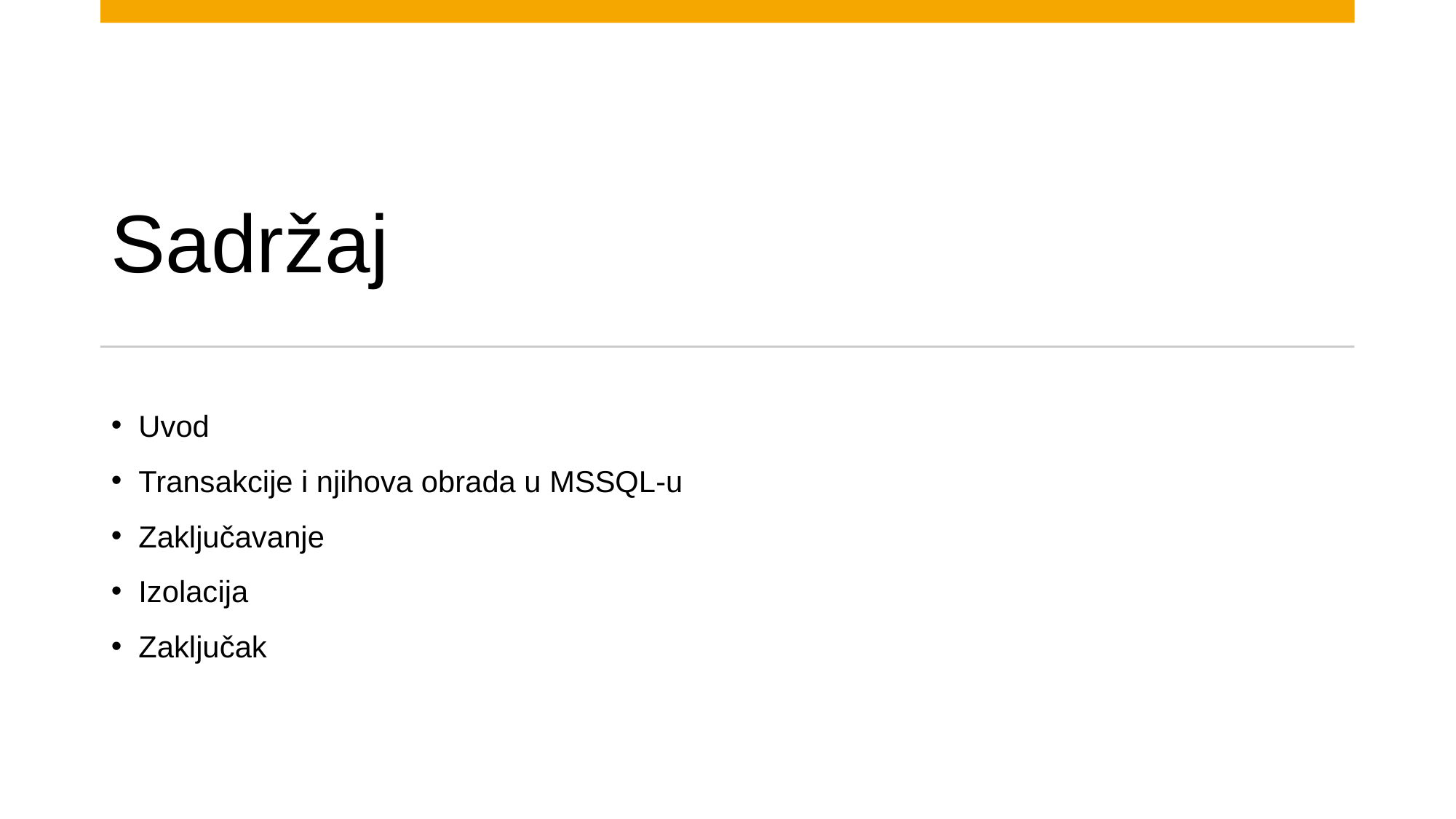

# Sadržaj

Uvod
Transakcije i njihova obrada u MSSQL-u
Zaključavanje
Izolacija
Zaključak